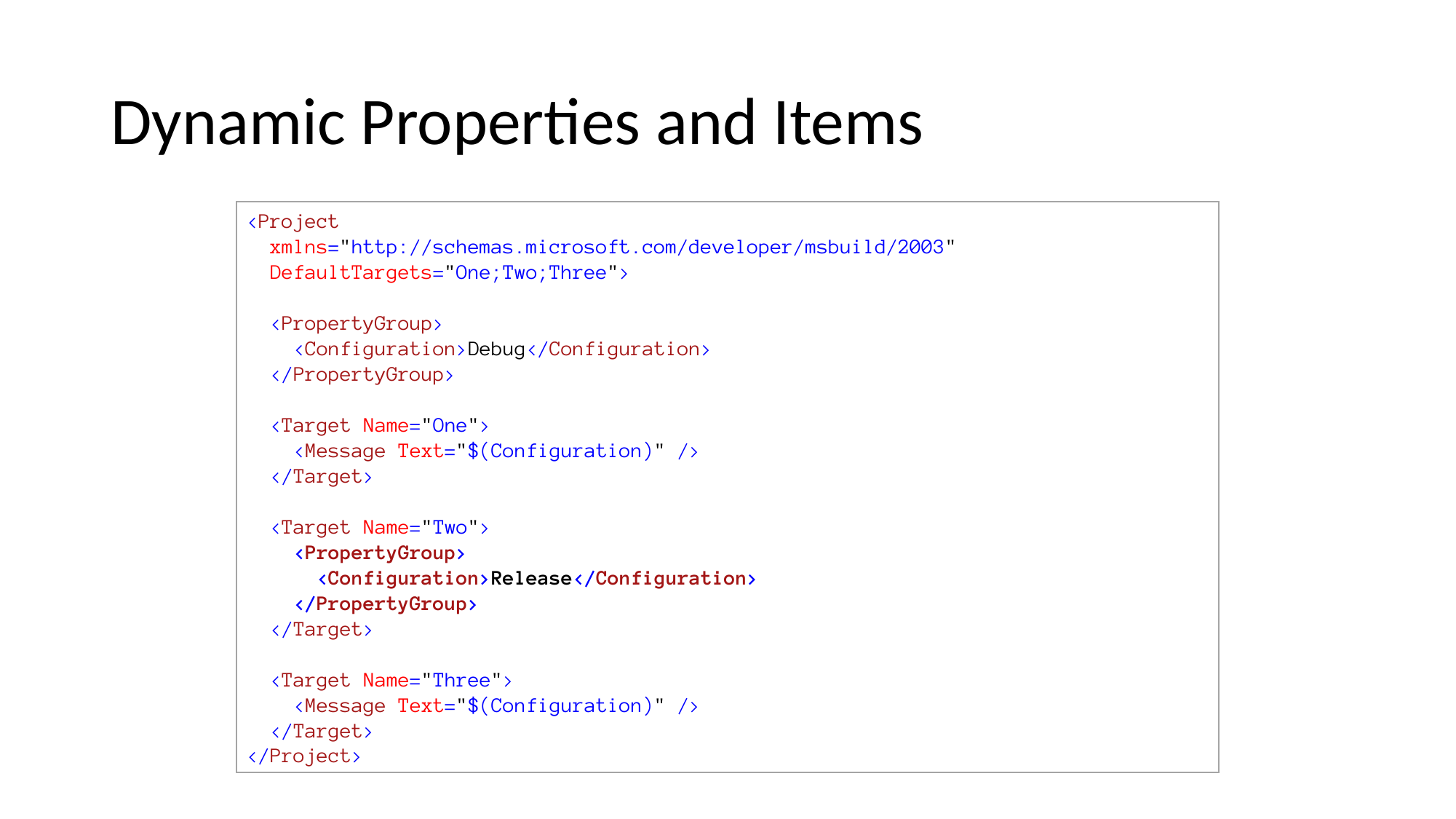

# Dynamic Properties and Items
<Project
  xmlns="http://schemas.microsoft.com/developer/msbuild/2003"
  DefaultTargets="One;Two;Three">

  <PropertyGroup>
    <Configuration>Debug</Configuration>
  </PropertyGroup>

  <Target Name="One">
    <Message Text="$(Configuration)" />
  </Target>

  <Target Name="Two">
    <PropertyGroup>
      <Configuration>Release</Configuration>
    </PropertyGroup>
  </Target>

  <Target Name="Three">
    <Message Text="$(Configuration)" />
  </Target>
</Project>